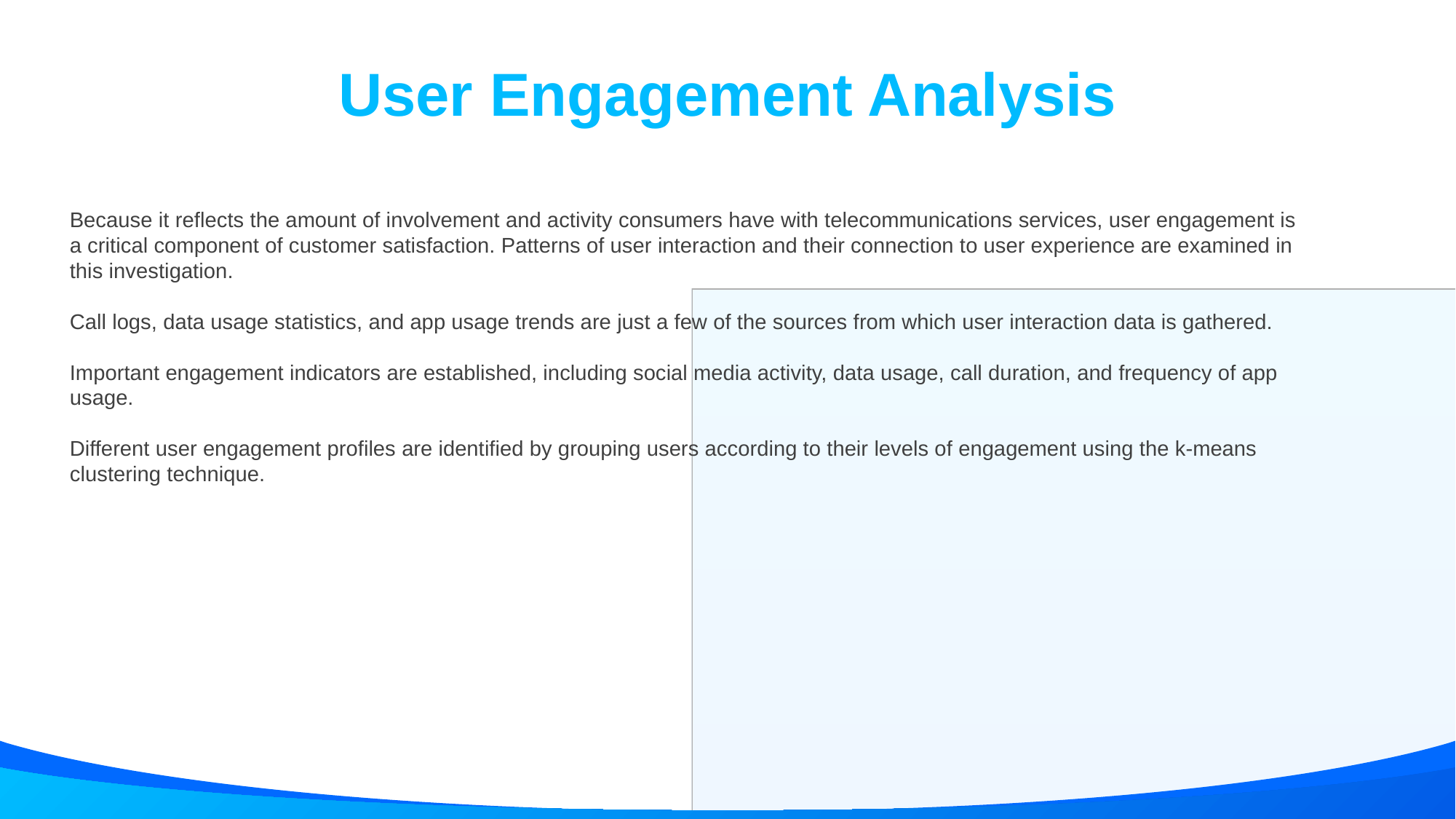

User Engagement Analysis

Because it reflects the amount of involvement and activity consumers have with telecommunications services, user engagement is a critical component of customer satisfaction. Patterns of user interaction and their connection to user experience are examined in this investigation.

Call logs, data usage statistics, and app usage trends are just a few of the sources from which user interaction data is gathered.

Important engagement indicators are established, including social media activity, data usage, call duration, and frequency of app usage.

Different user engagement profiles are identified by grouping users according to their levels of engagement using the k-means clustering technique.